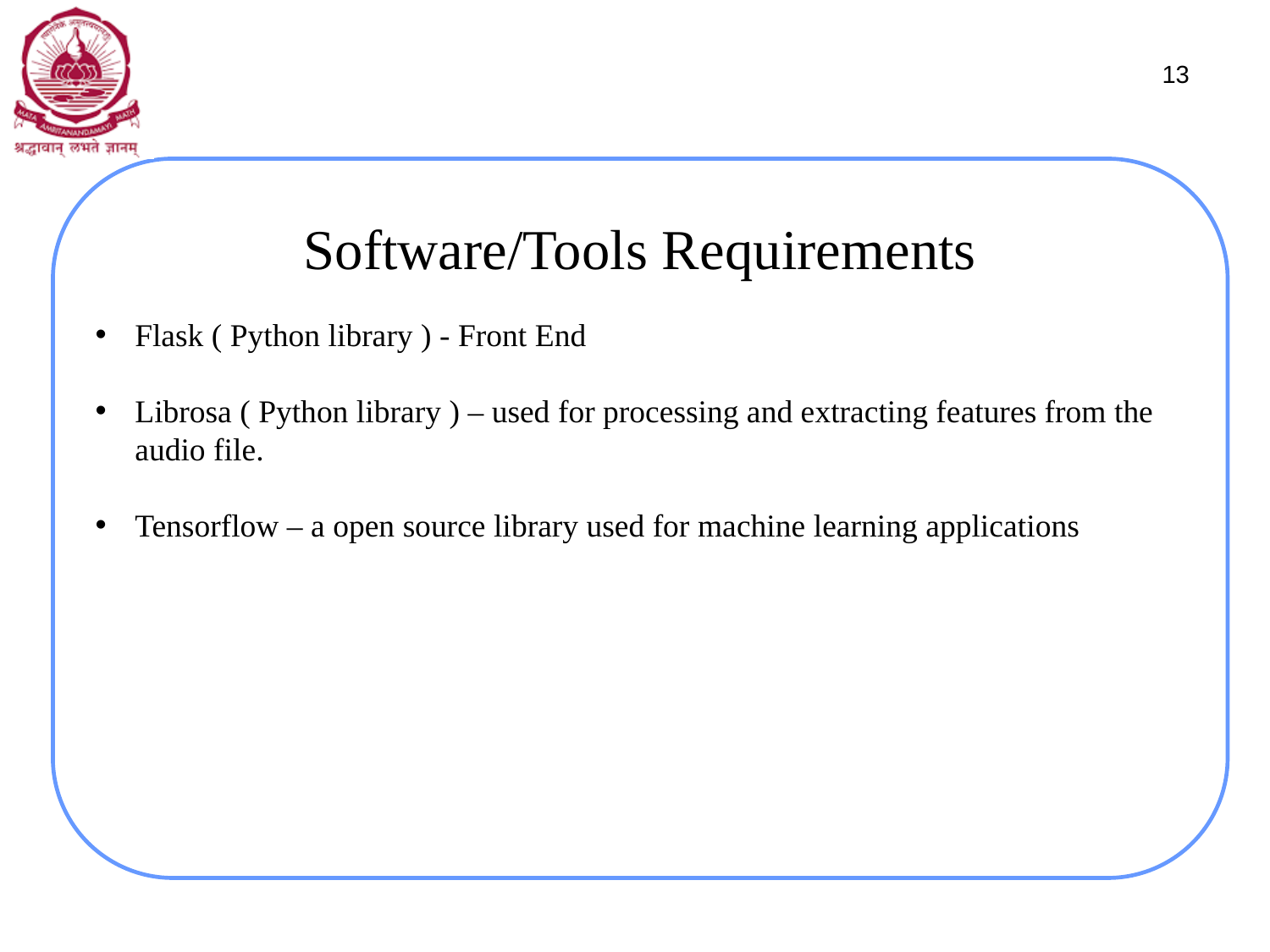

13
# Software/Tools Requirements
Flask ( Python library ) - Front End

Librosa ( Python library ) – used for processing and extracting features from the audio file.

Tensorflow – a open source library used for machine learning applications